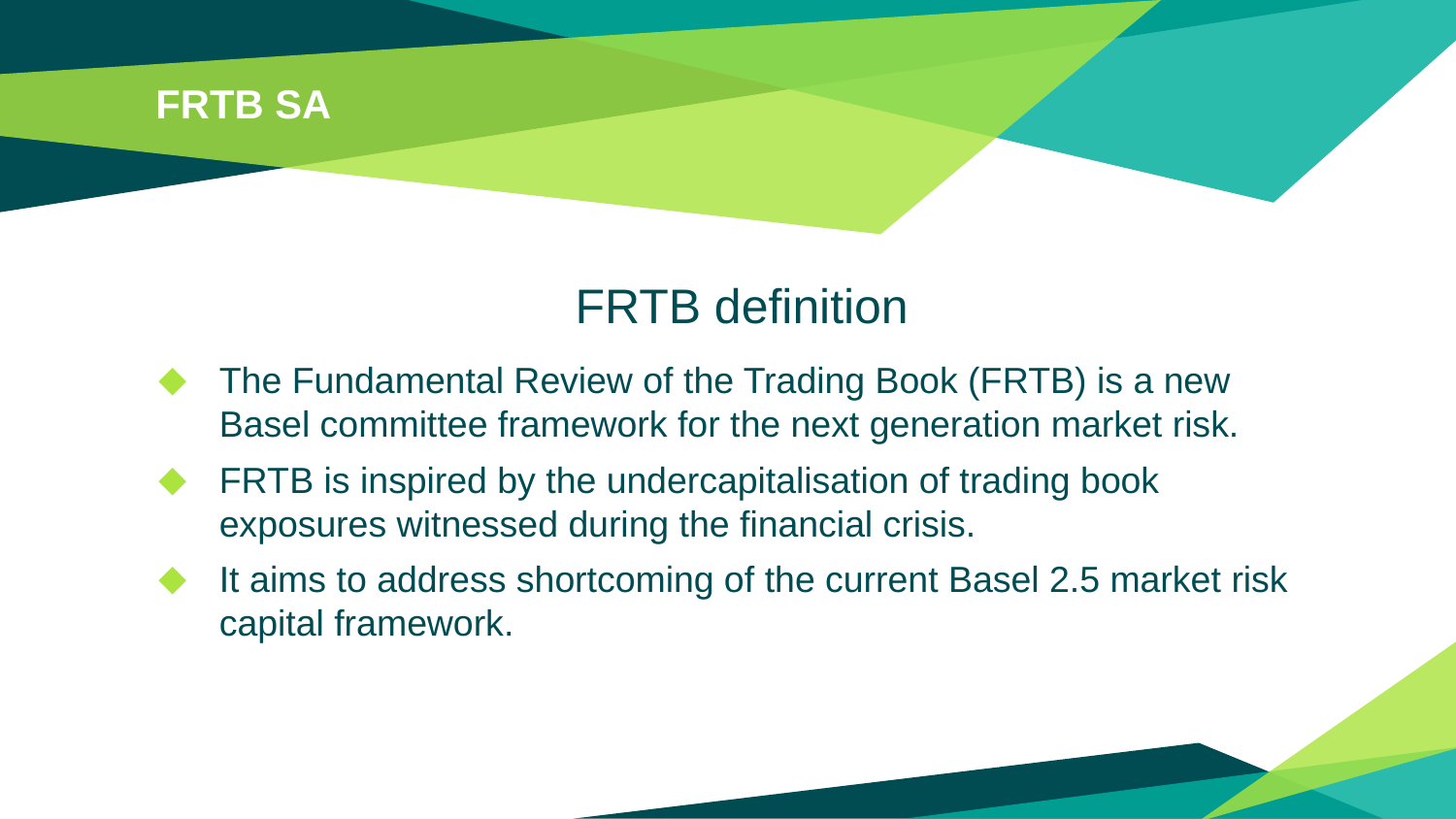

# FRTB SA
FRTB definition
The Fundamental Review of the Trading Book (FRTB) is a new Basel committee framework for the next generation market risk.
FRTB is inspired by the undercapitalisation of trading book exposures witnessed during the financial crisis.
It aims to address shortcoming of the current Basel 2.5 market risk capital framework.